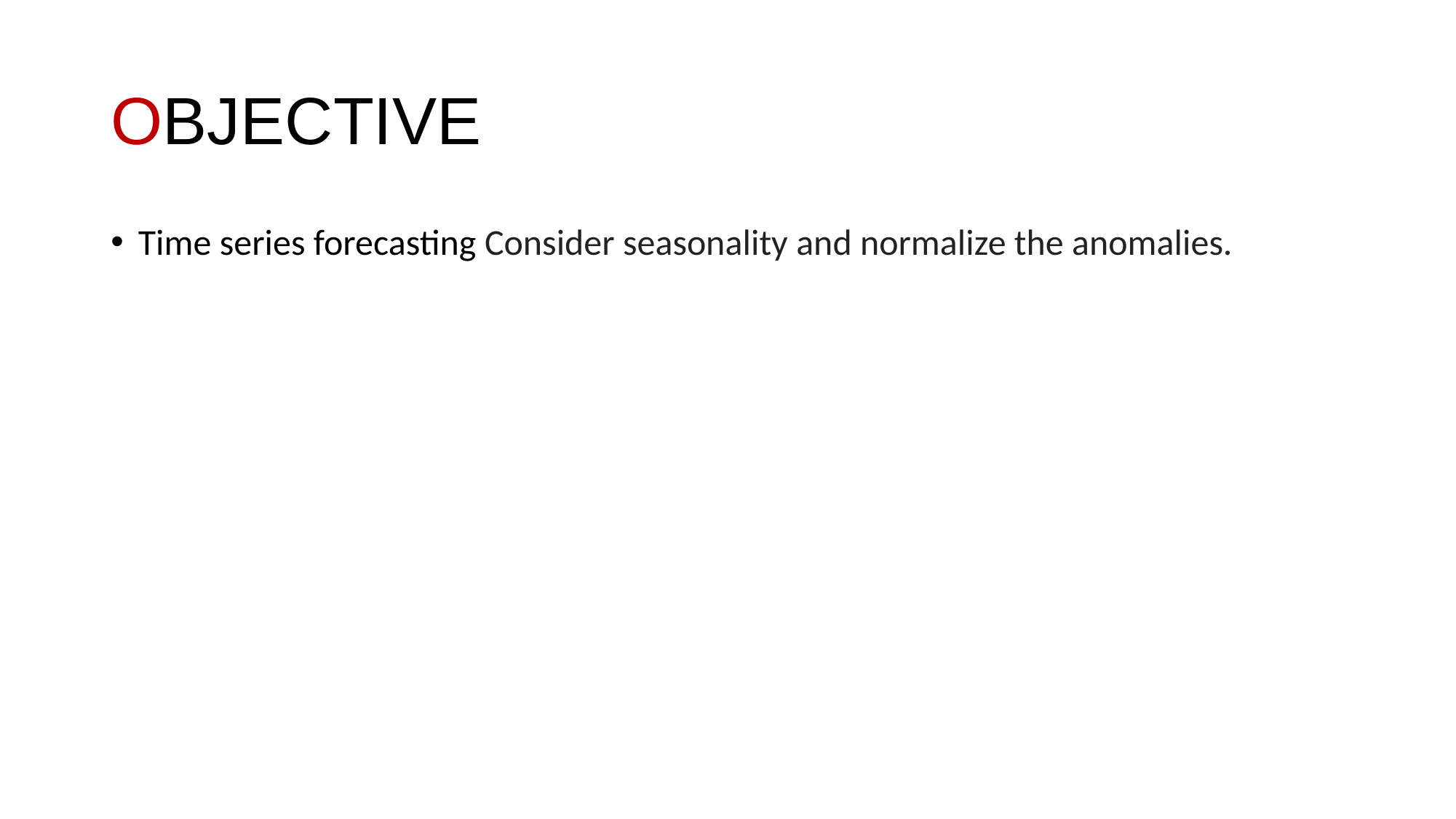

# OBJECTIVE
Time series forecasting Consider seasonality and normalize the anomalies.